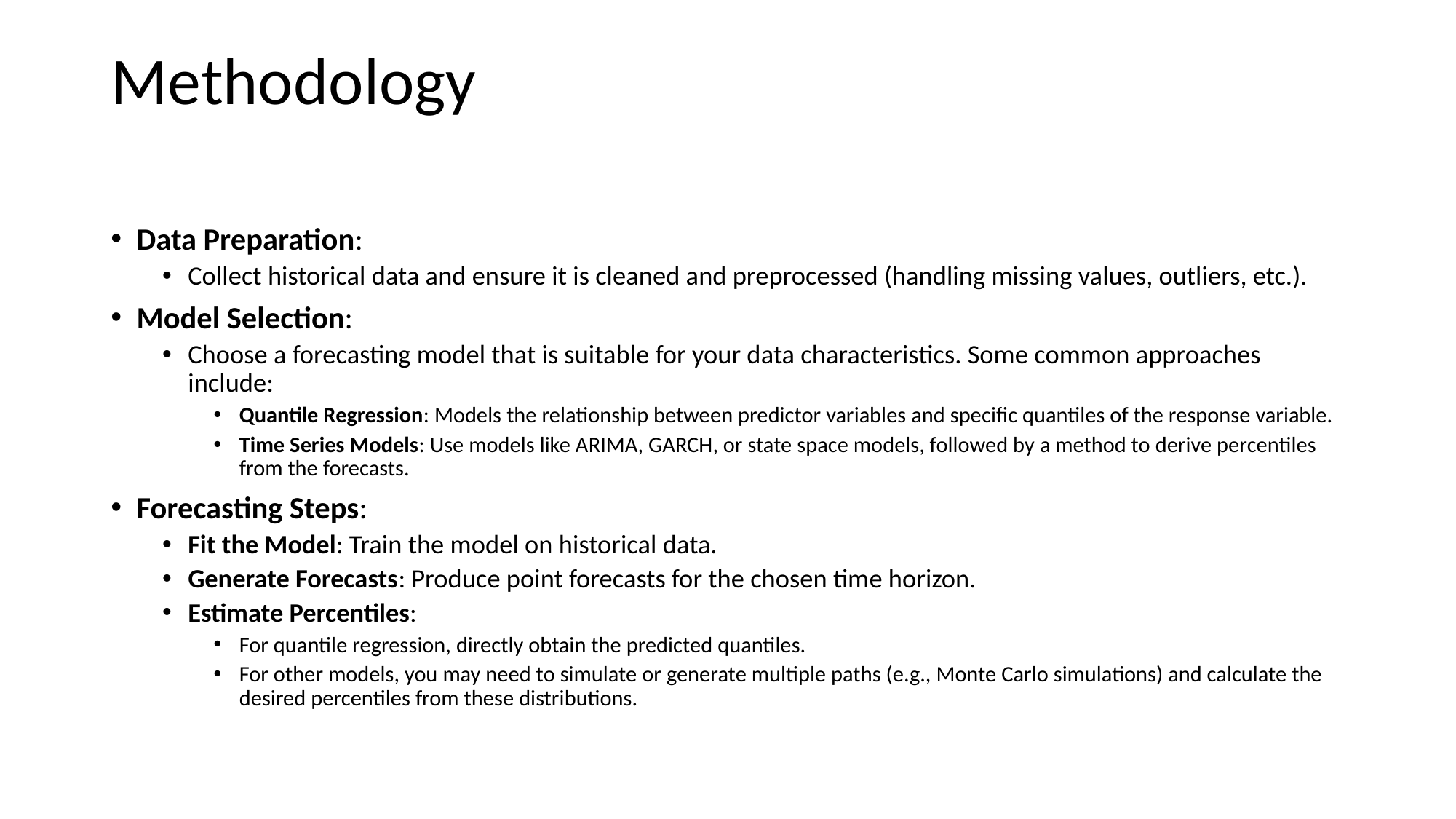

# Methodology
Data Preparation:
Collect historical data and ensure it is cleaned and preprocessed (handling missing values, outliers, etc.).
Model Selection:
Choose a forecasting model that is suitable for your data characteristics. Some common approaches include:
Quantile Regression: Models the relationship between predictor variables and specific quantiles of the response variable.
Time Series Models: Use models like ARIMA, GARCH, or state space models, followed by a method to derive percentiles from the forecasts.
Forecasting Steps:
Fit the Model: Train the model on historical data.
Generate Forecasts: Produce point forecasts for the chosen time horizon.
Estimate Percentiles:
For quantile regression, directly obtain the predicted quantiles.
For other models, you may need to simulate or generate multiple paths (e.g., Monte Carlo simulations) and calculate the desired percentiles from these distributions.